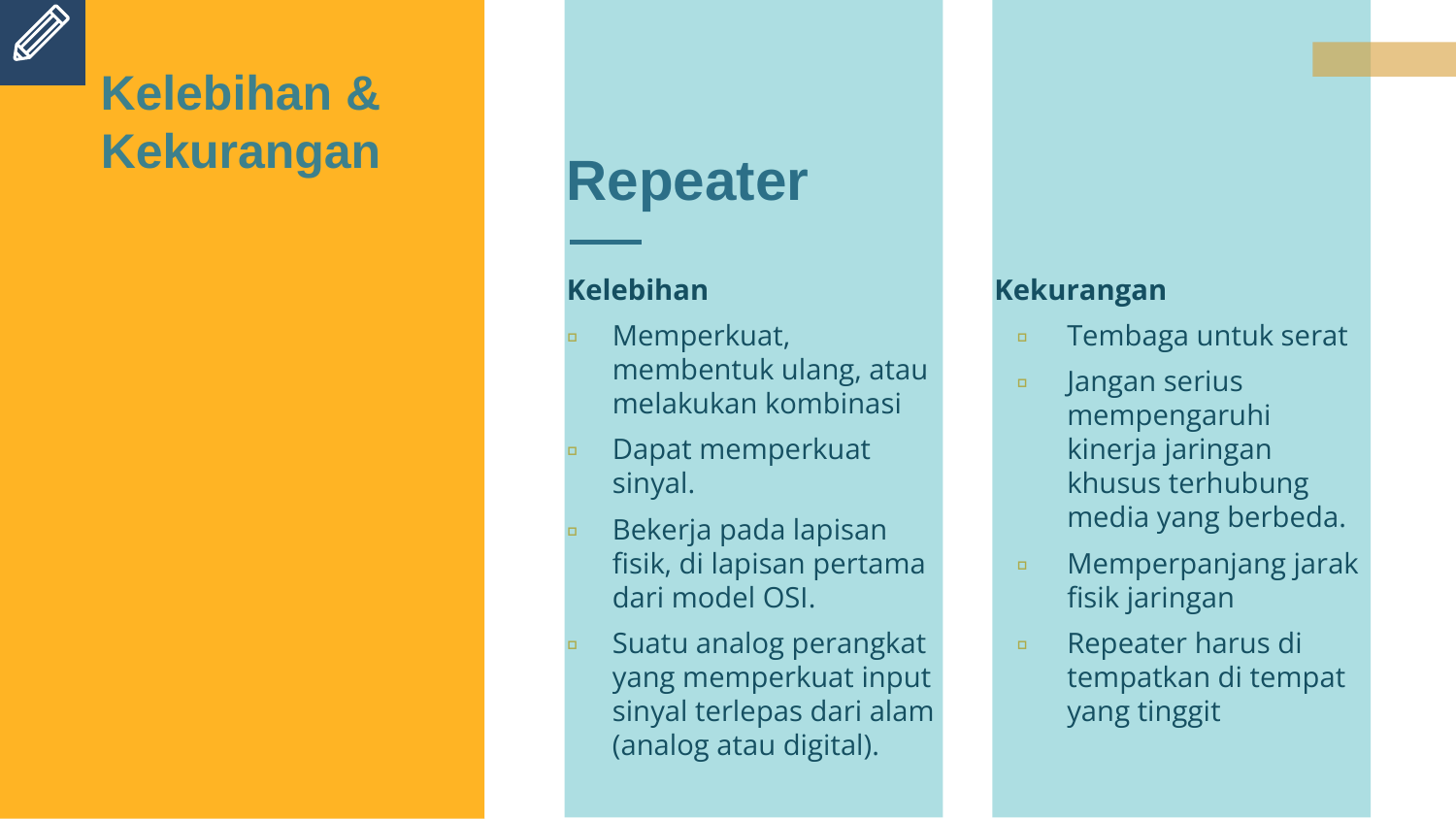

Kelebihan & Kekurangan
# Repeater
Kelebihan
Memperkuat, membentuk ulang, atau melakukan kombinasi
Dapat memperkuat sinyal.
Bekerja pada lapisan fisik, di lapisan pertama dari model OSI.
Suatu analog perangkat yang memperkuat input sinyal terlepas dari alam (analog atau digital).

Kekurangan
Tembaga untuk serat
Jangan serius mempengaruhi kinerja jaringan khusus terhubung media yang berbeda.
Memperpanjang jarak fisik jaringan
Repeater harus di tempatkan di tempat yang tinggit